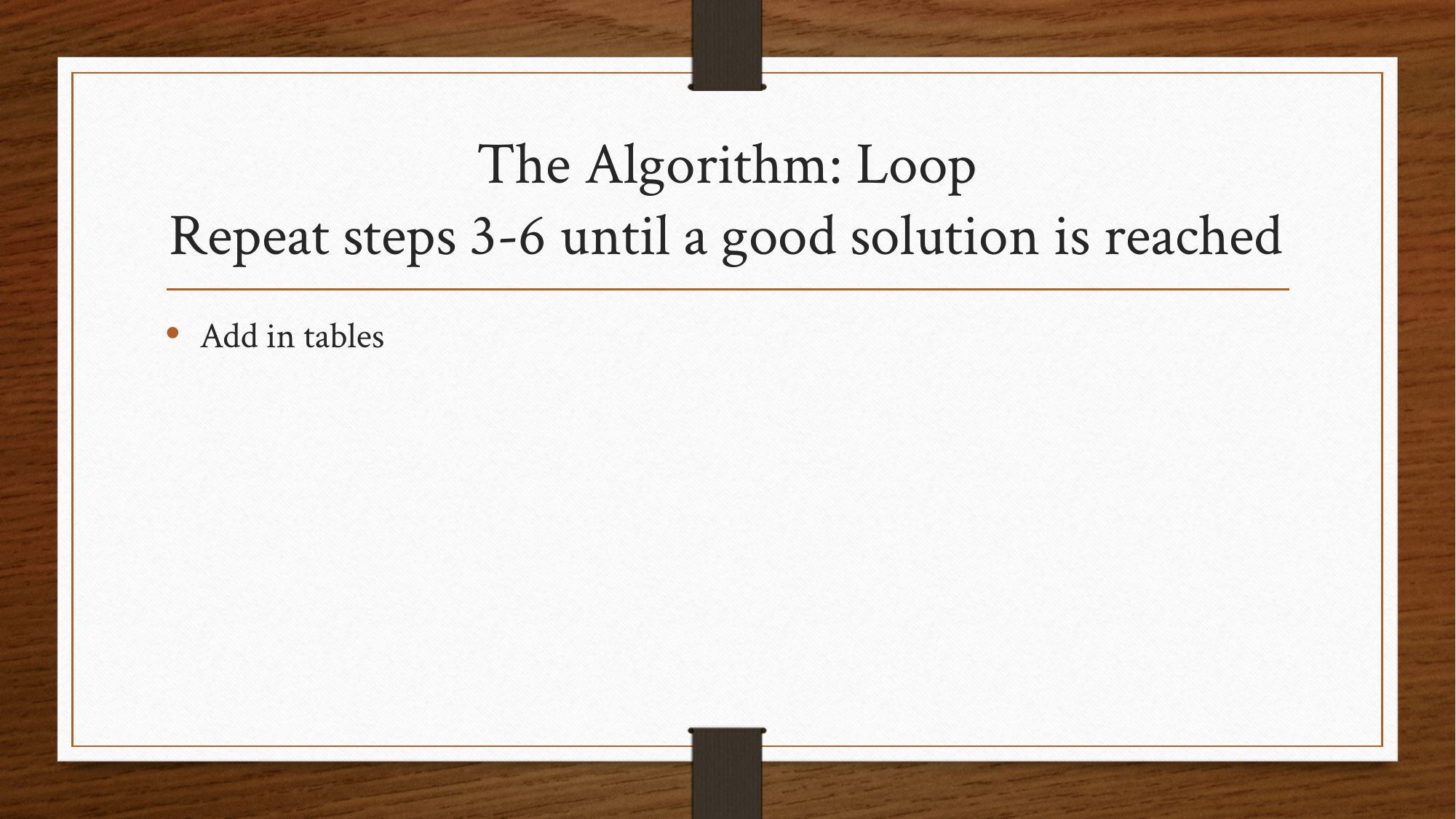

# The Algorithm: Loop Repeat steps 3-6 until a good solution is reached
Add in tables